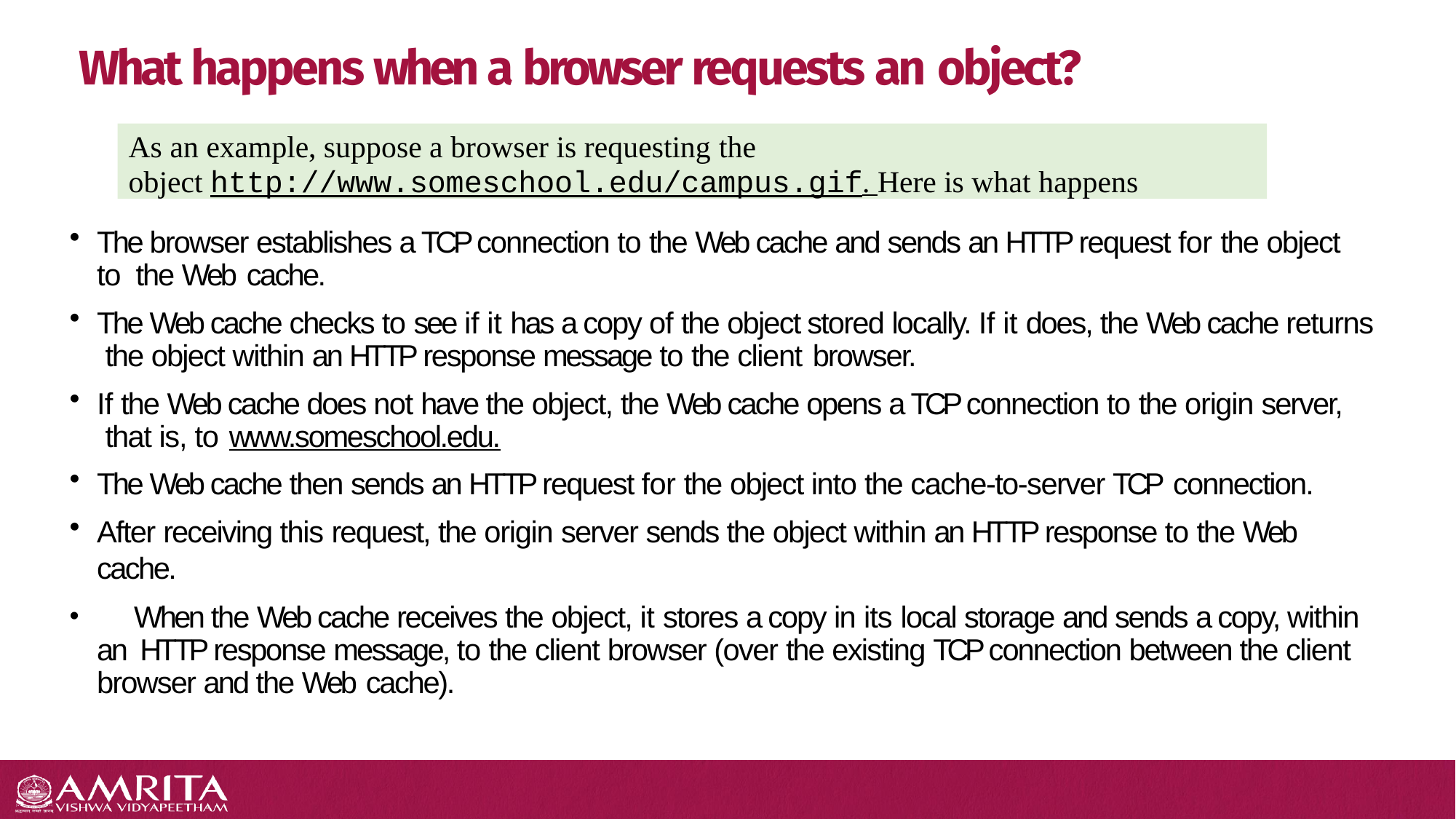

# What happens when a browser requests an object?
As an example, suppose a browser is requesting the
object http://www.someschool.edu/campus.gif. Here is what happens
The browser establishes a TCP connection to the Web cache and sends an HTTP request for the object to  the Web cache.
The Web cache checks to see if it has a copy of the object stored locally. If it does, the Web cache returns  the object within an HTTP response message to the client browser.
If the Web cache does not have the object, the Web cache opens a TCP connection to the origin server,  that is, to www.someschool.edu.
The Web cache then sends an HTTP request for the object into the cache-to-server TCP connection.
After receiving this request, the origin server sends the object within an HTTP response to the Web cache.
	When the Web cache receives the object, it stores a copy in its local storage and sends a copy, within an  HTTP response message, to the client browser (over the existing TCP connection between the client  browser and the Web cache).